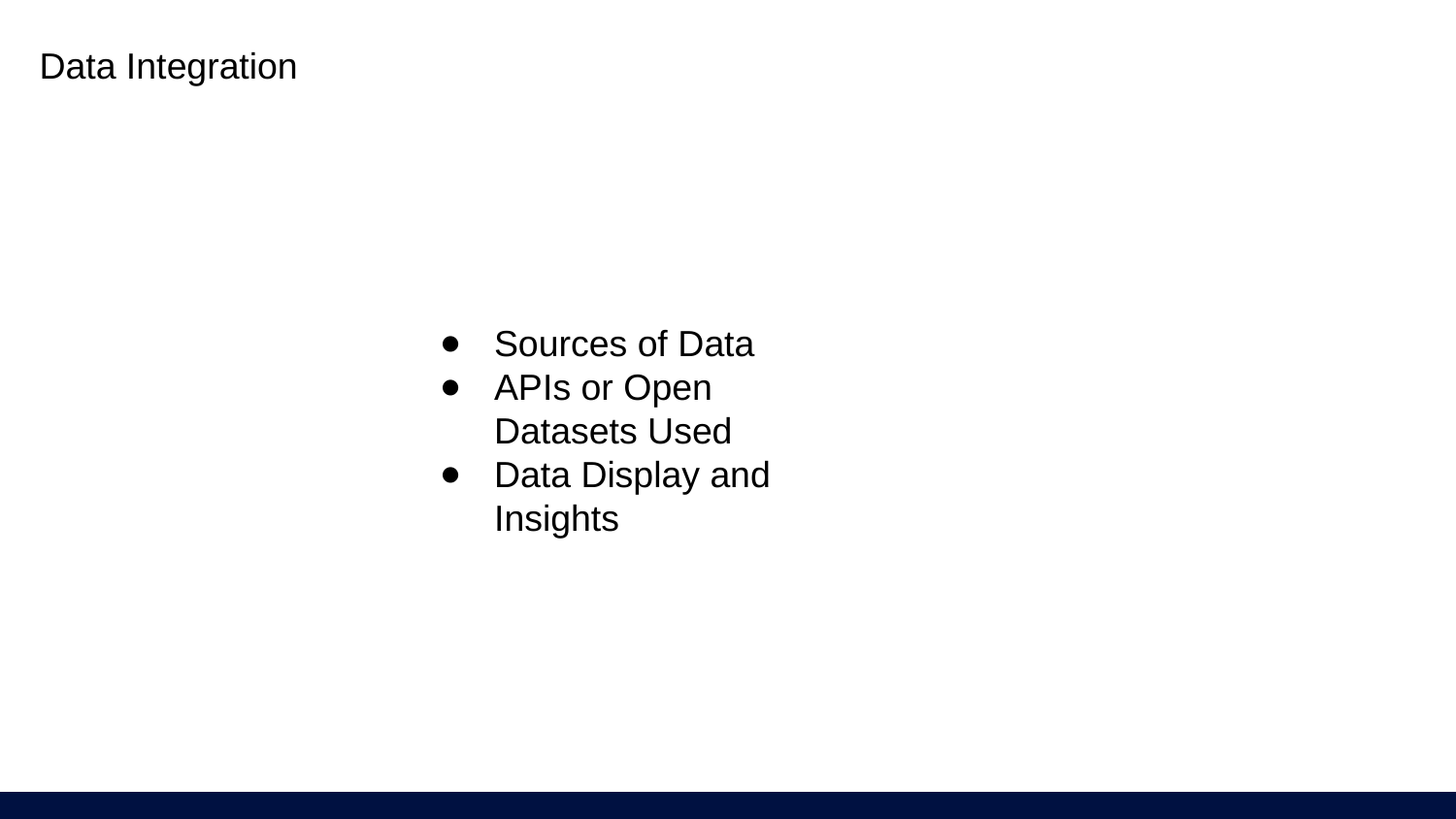

Data Integration
Sources of Data
APIs or Open Datasets Used
Data Display and Insights